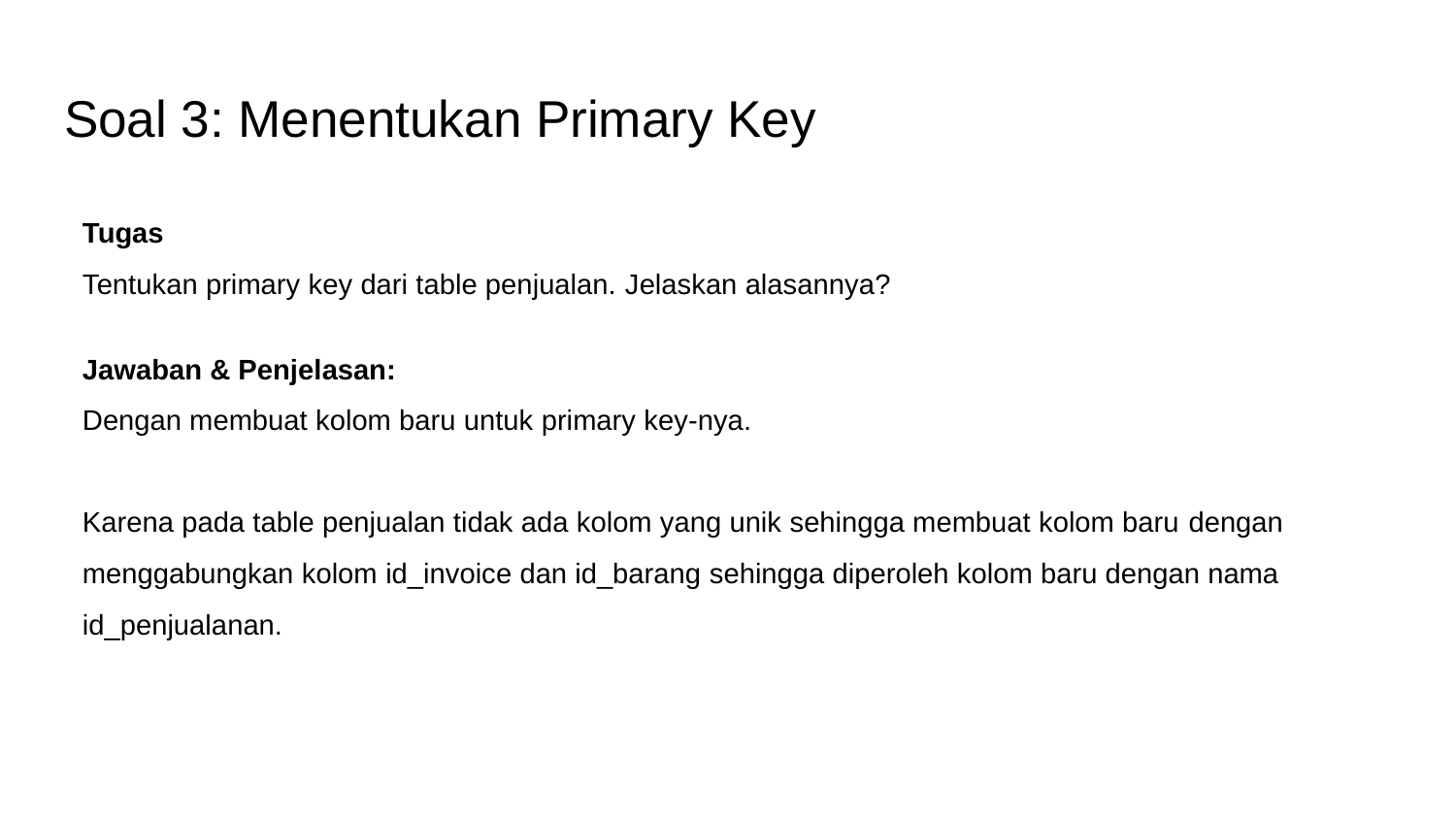

# Soal 3: Menentukan Primary Key
Tugas
Tentukan primary key dari table penjualan. Jelaskan alasannya?
Jawaban & Penjelasan:
Dengan membuat kolom baru untuk primary key-nya.

Karena pada table penjualan tidak ada kolom yang unik sehingga membuat kolom baru dengan menggabungkan kolom id_invoice dan id_barang sehingga diperoleh kolom baru dengan nama id_penjualanan.